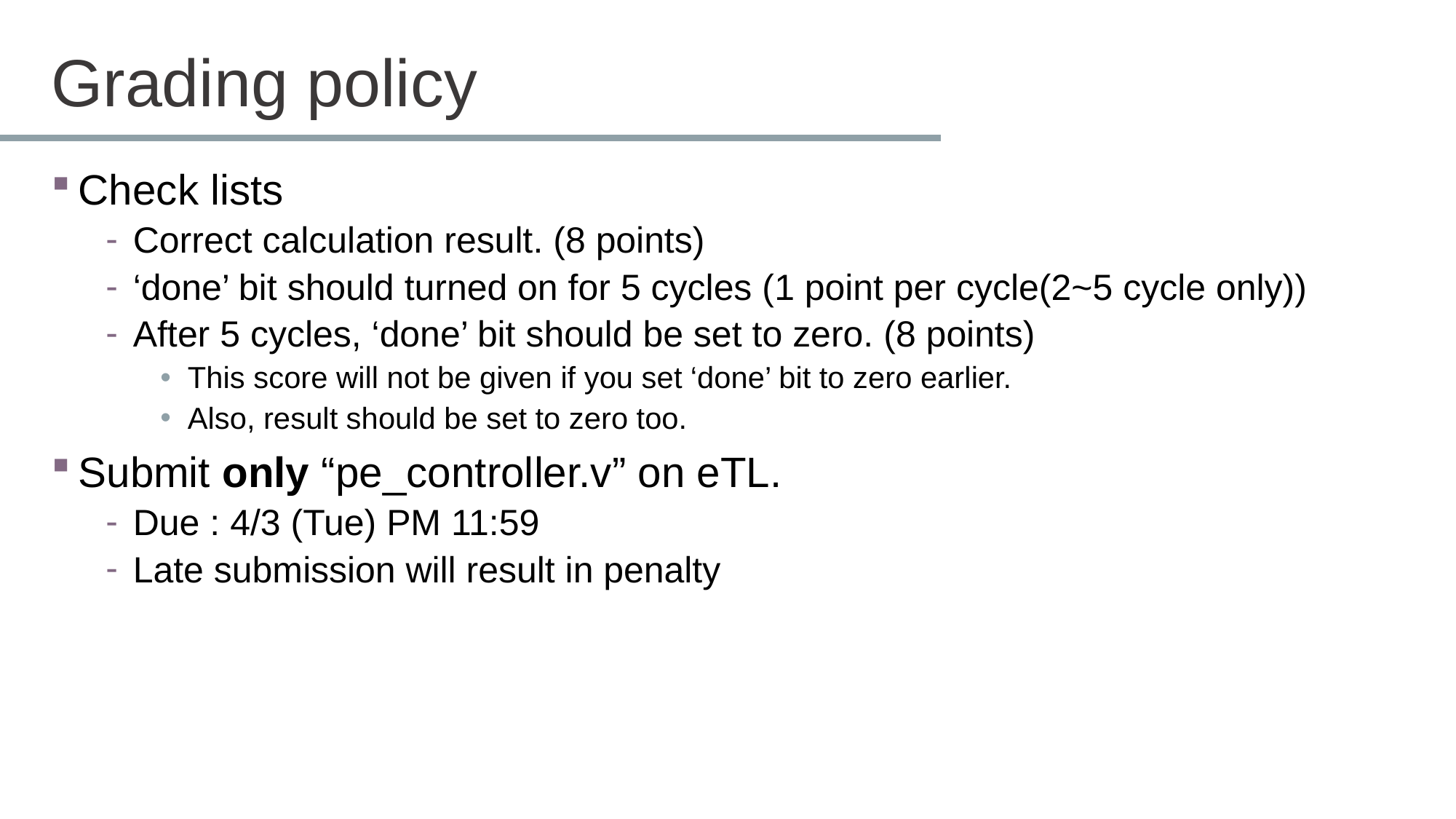

# Grading policy
Check lists
Correct calculation result. (8 points)
‘done’ bit should turned on for 5 cycles (1 point per cycle(2~5 cycle only))
After 5 cycles, ‘done’ bit should be set to zero. (8 points)
This score will not be given if you set ‘done’ bit to zero earlier.
Also, result should be set to zero too.
Submit only “pe_controller.v” on eTL.
Due : 4/3 (Tue) PM 11:59
Late submission will result in penalty